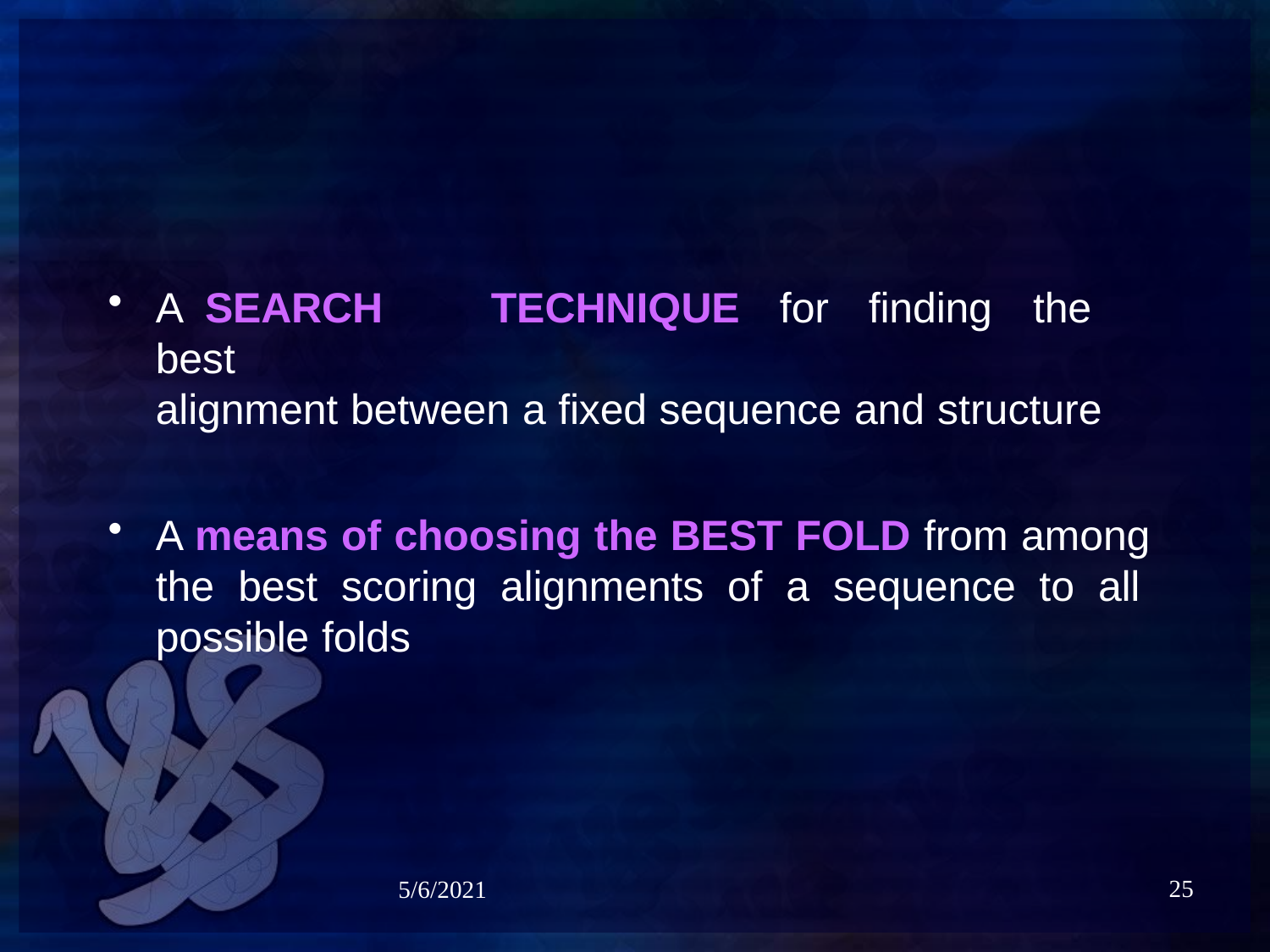

A	SEARCH	TECHNIQUE	for	finding	the	best
alignment between a fixed sequence and structure

A means of choosing the BEST FOLD from among  the best scoring alignments of a sequence to all  possible folds
25
5/6/2021